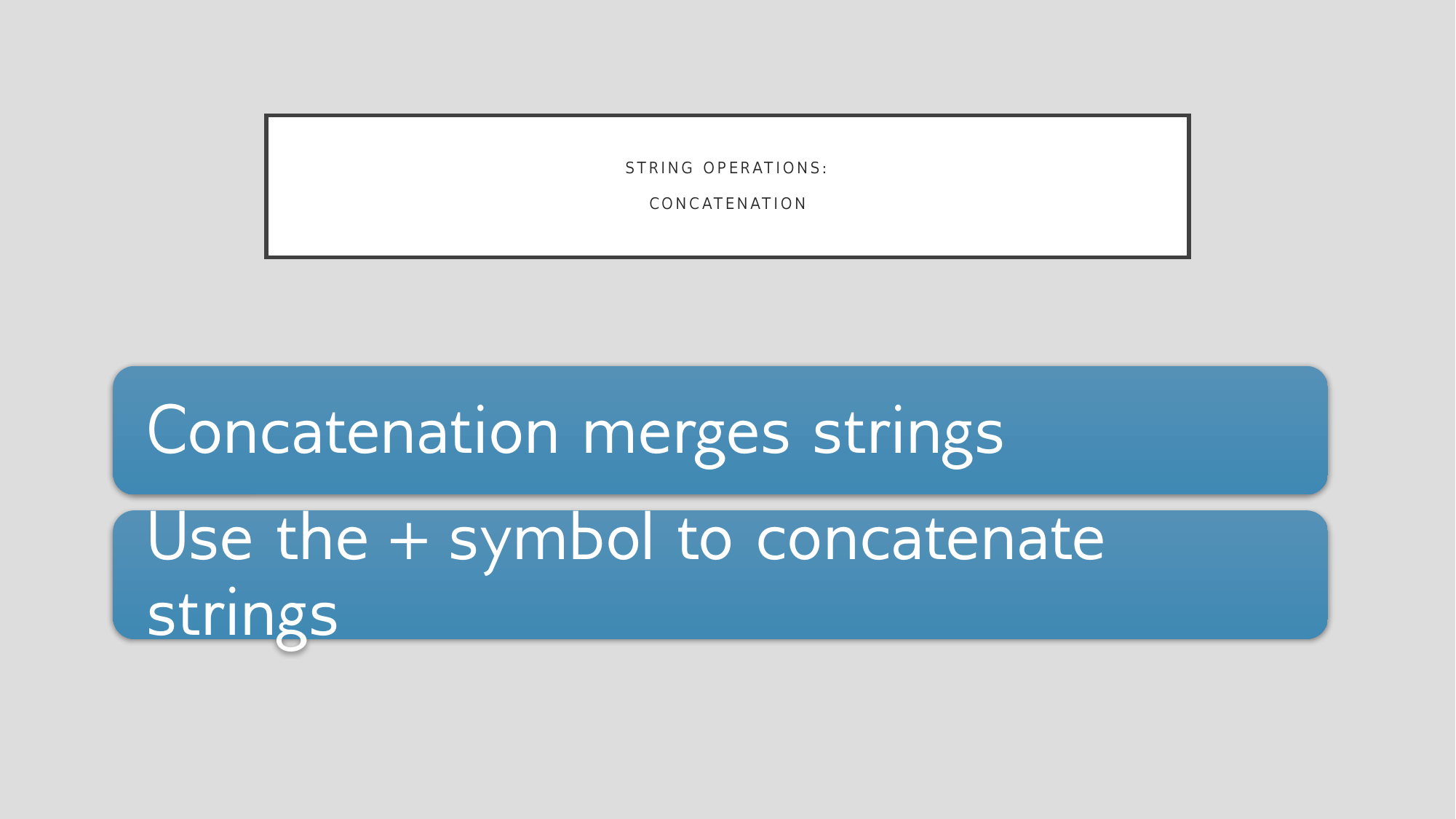

# String Operations: Concatenation
Concatenation merges strings
Use the + symbol to concatenate strings